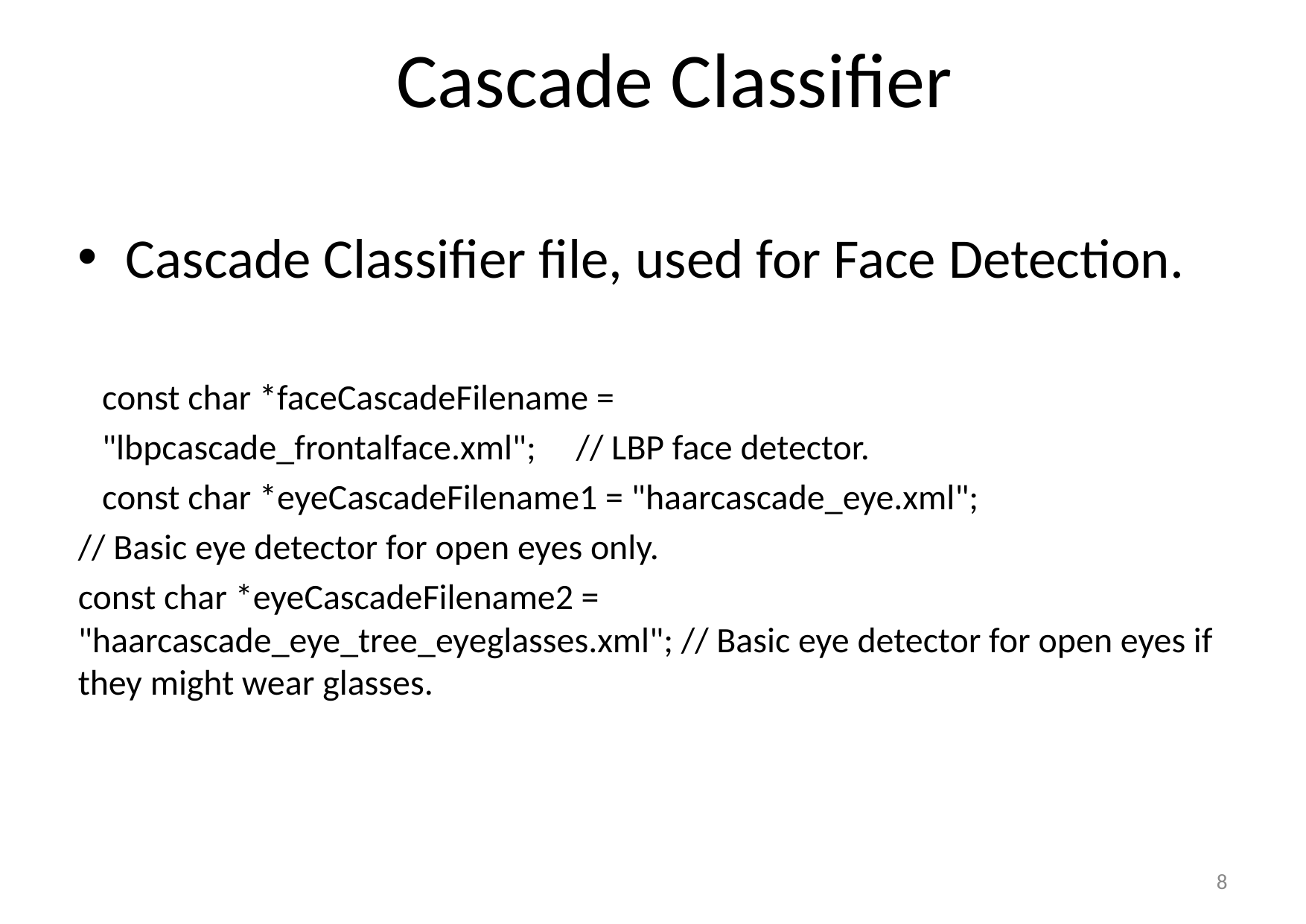

# Cascade Classifier
Cascade Classifier file, used for Face Detection.

   const char *faceCascadeFilename =
   "lbpcascade_frontalface.xml";     // LBP face detector.
   const char *eyeCascadeFilename1 = "haarcascade_eye.xml";
// Basic eye detector for open eyes only.
const char *eyeCascadeFilename2 = "haarcascade_eye_tree_eyeglasses.xml"; // Basic eye detector for open eyes if they might wear glasses.

8